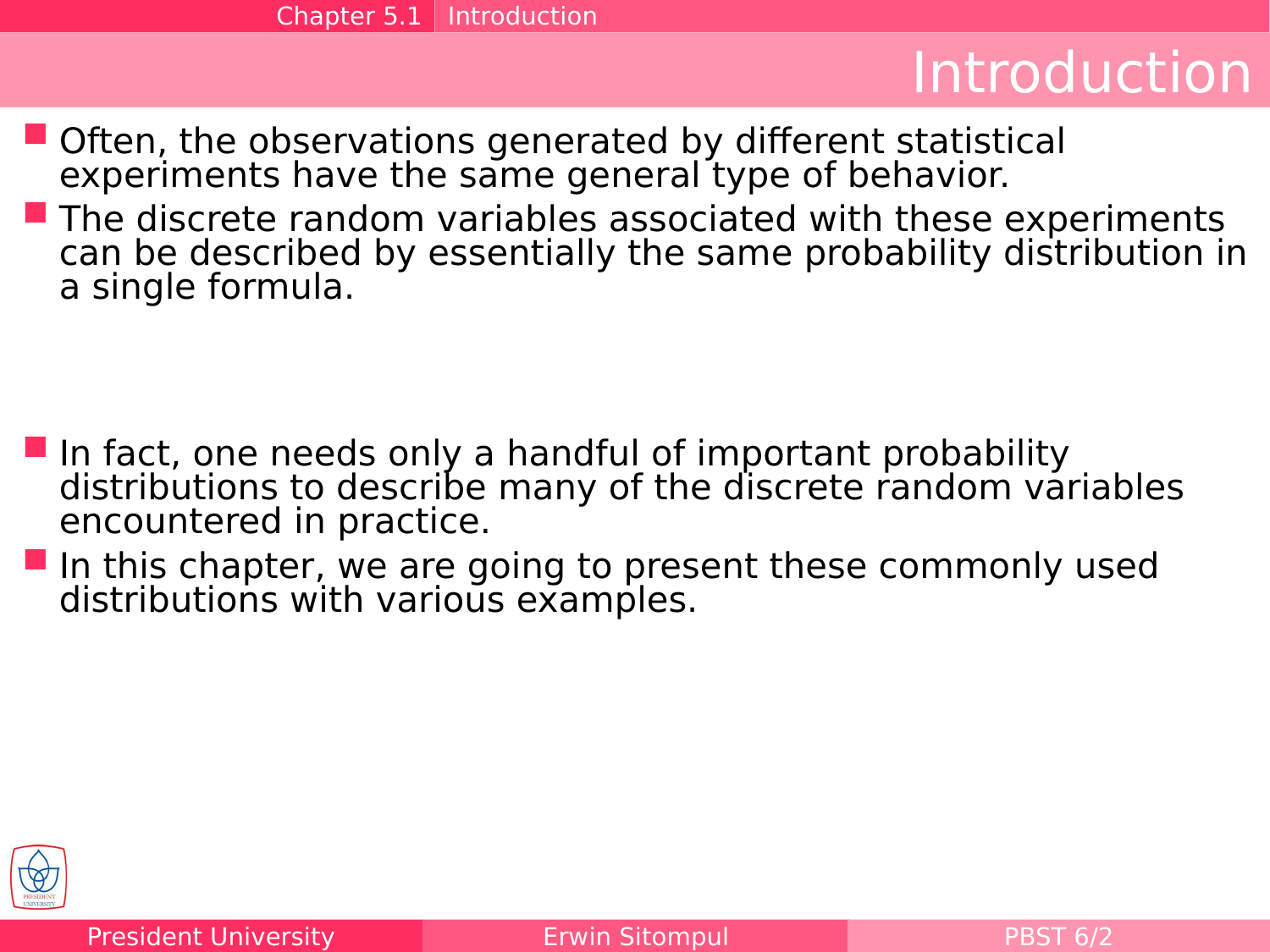

Chapter 5.1
Introduction
Introduction
Often, the observations generated by different statistical experiments have the same general type of behavior.
The discrete random variables associated with these experiments can be described by essentially the same probability distribution in a single formula.

In fact, one needs only a handful of important probability distributions to describe many of the discrete random variables encountered in practice.
In this chapter, we are going to present these commonly used distributions with various examples.